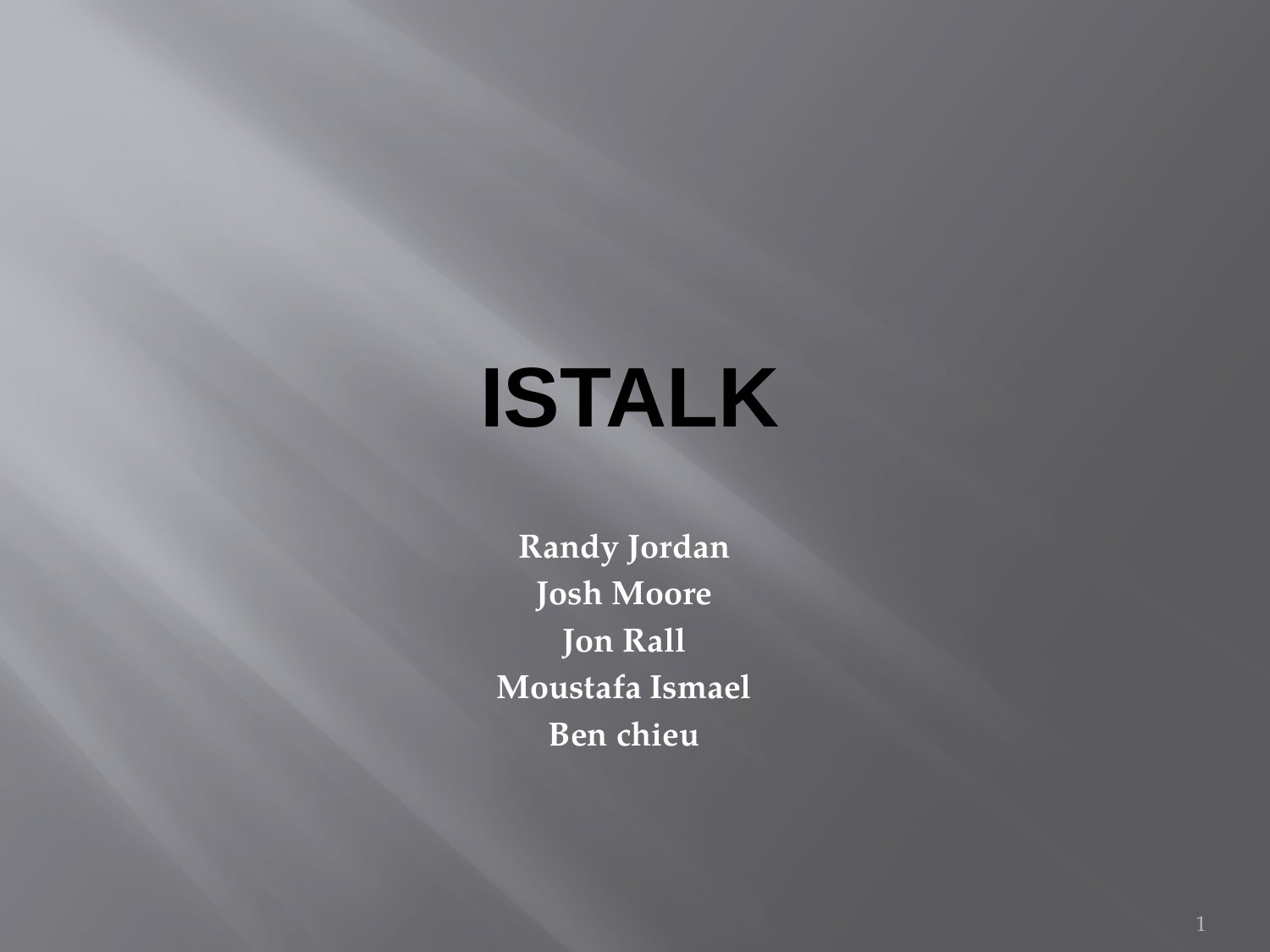

# iStalk
Randy Jordan
Josh Moore
Jon Rall
Moustafa Ismael
Ben chieu

1